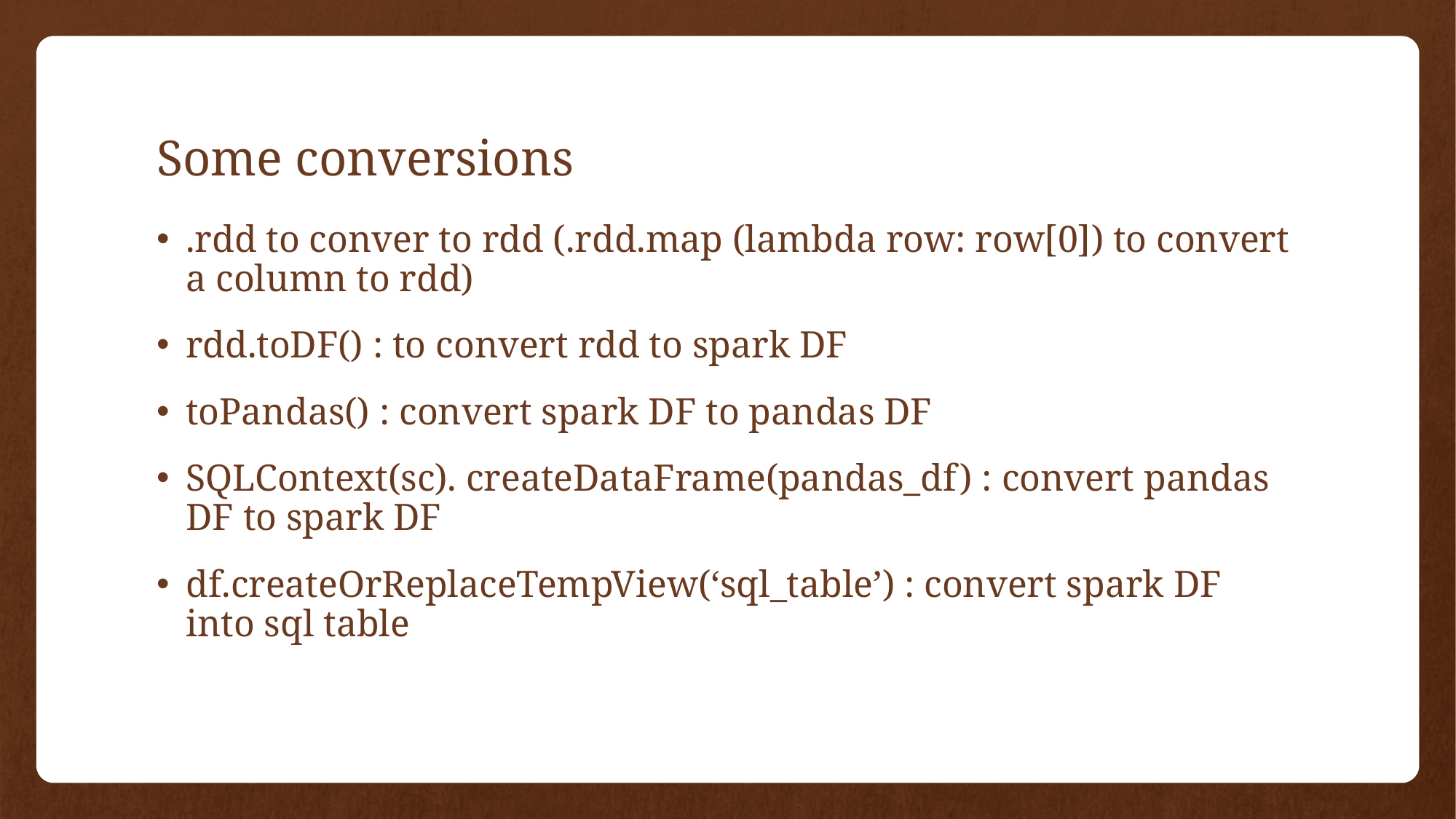

# Some conversions
.rdd to conver to rdd (.rdd.map (lambda row: row[0]) to convert a column to rdd)
rdd.toDF() : to convert rdd to spark DF
toPandas() : convert spark DF to pandas DF
SQLContext(sc). createDataFrame(pandas_df) : convert pandas DF to spark DF
df.createOrReplaceTempView(‘sql_table’) : convert spark DF into sql table